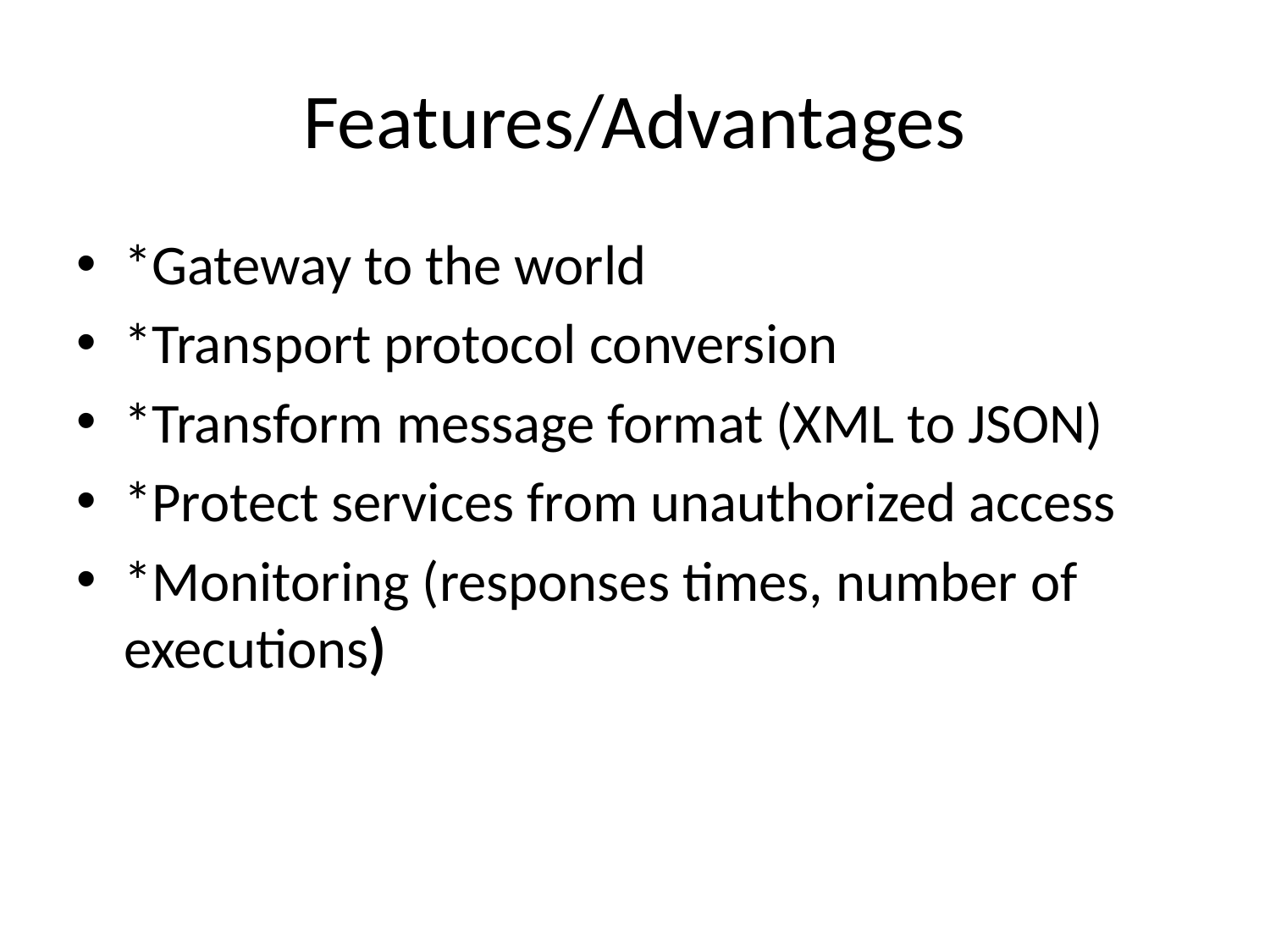

# Features/Advantages
*Gateway to the world
*Transport protocol conversion
*Transform message format (XML to JSON)
*Protect services from unauthorized access
*Monitoring (responses times, number of executions)